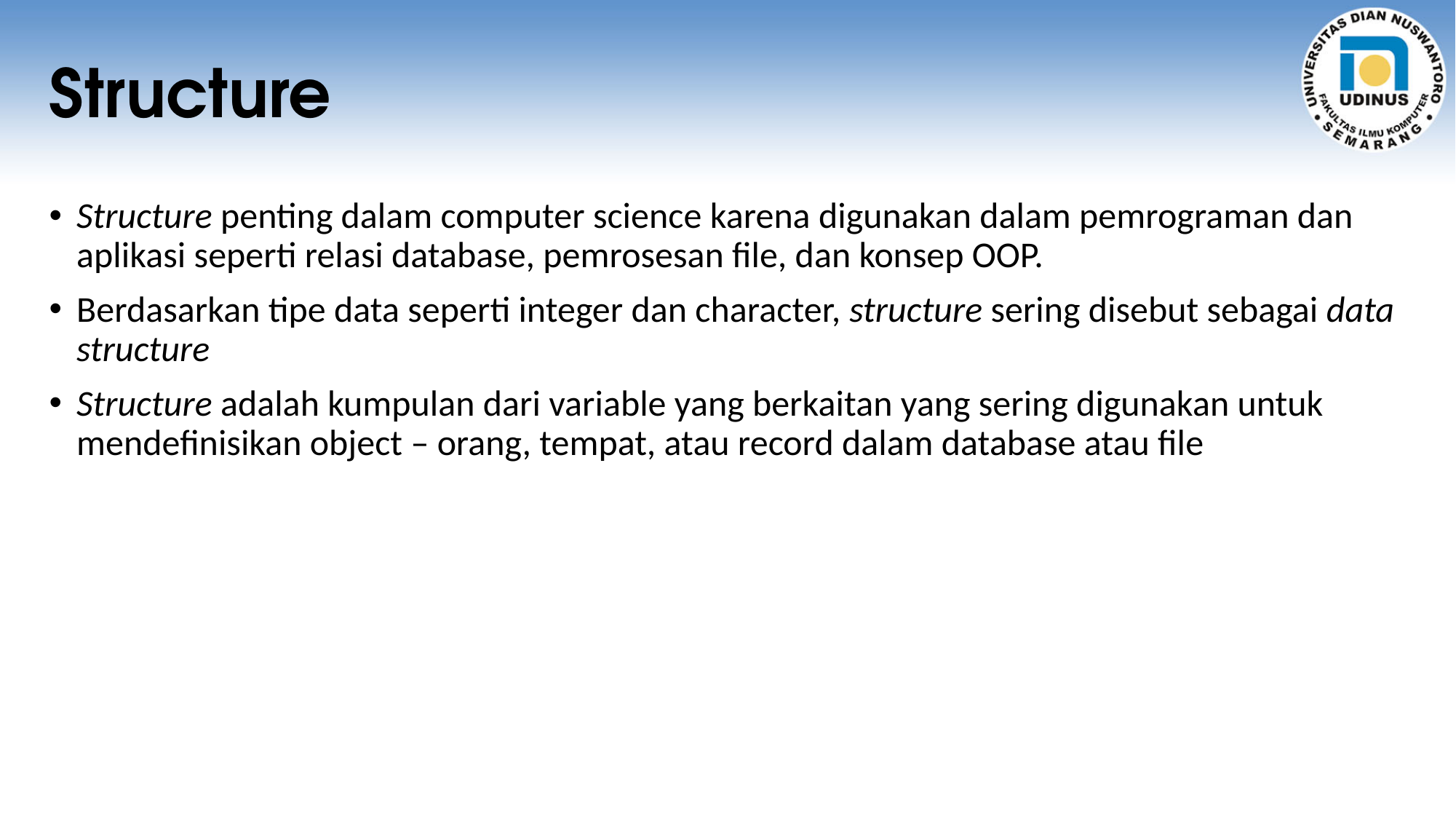

# Structure
Structure penting dalam computer science karena digunakan dalam pemrograman dan aplikasi seperti relasi database, pemrosesan file, dan konsep OOP.
Berdasarkan tipe data seperti integer dan character, structure sering disebut sebagai data structure
Structure adalah kumpulan dari variable yang berkaitan yang sering digunakan untuk mendefinisikan object – orang, tempat, atau record dalam database atau file